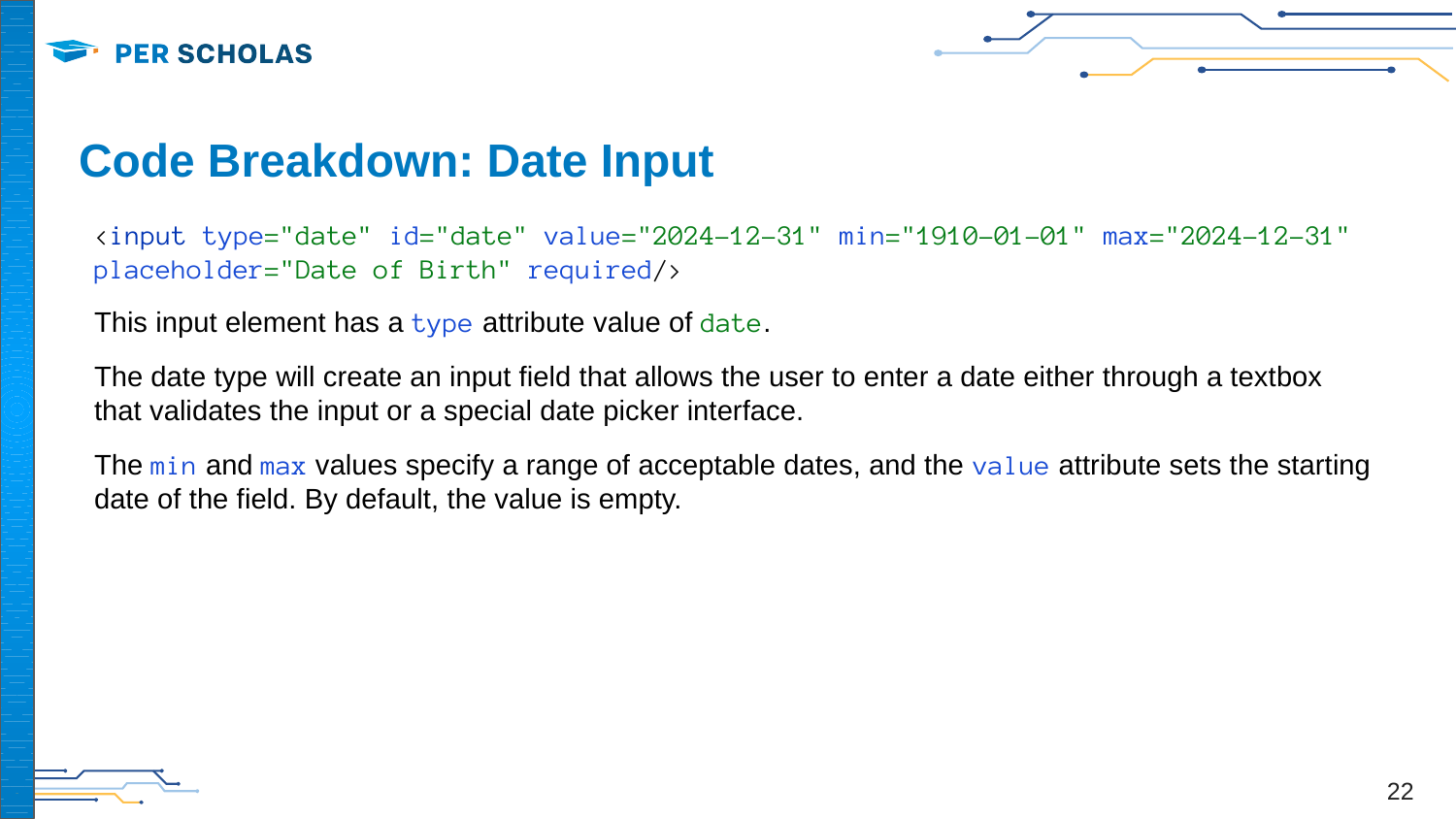

# Code Breakdown: Date Input
<input type="date" id="date" value="2024-12-31" min="1910-01-01" max="2024-12-31" placeholder="Date of Birth" required/>
This input element has a type attribute value of date.
The date type will create an input field that allows the user to enter a date either through a textbox that validates the input or a special date picker interface.
The min and max values specify a range of acceptable dates, and the value attribute sets the starting date of the field. By default, the value is empty.
22